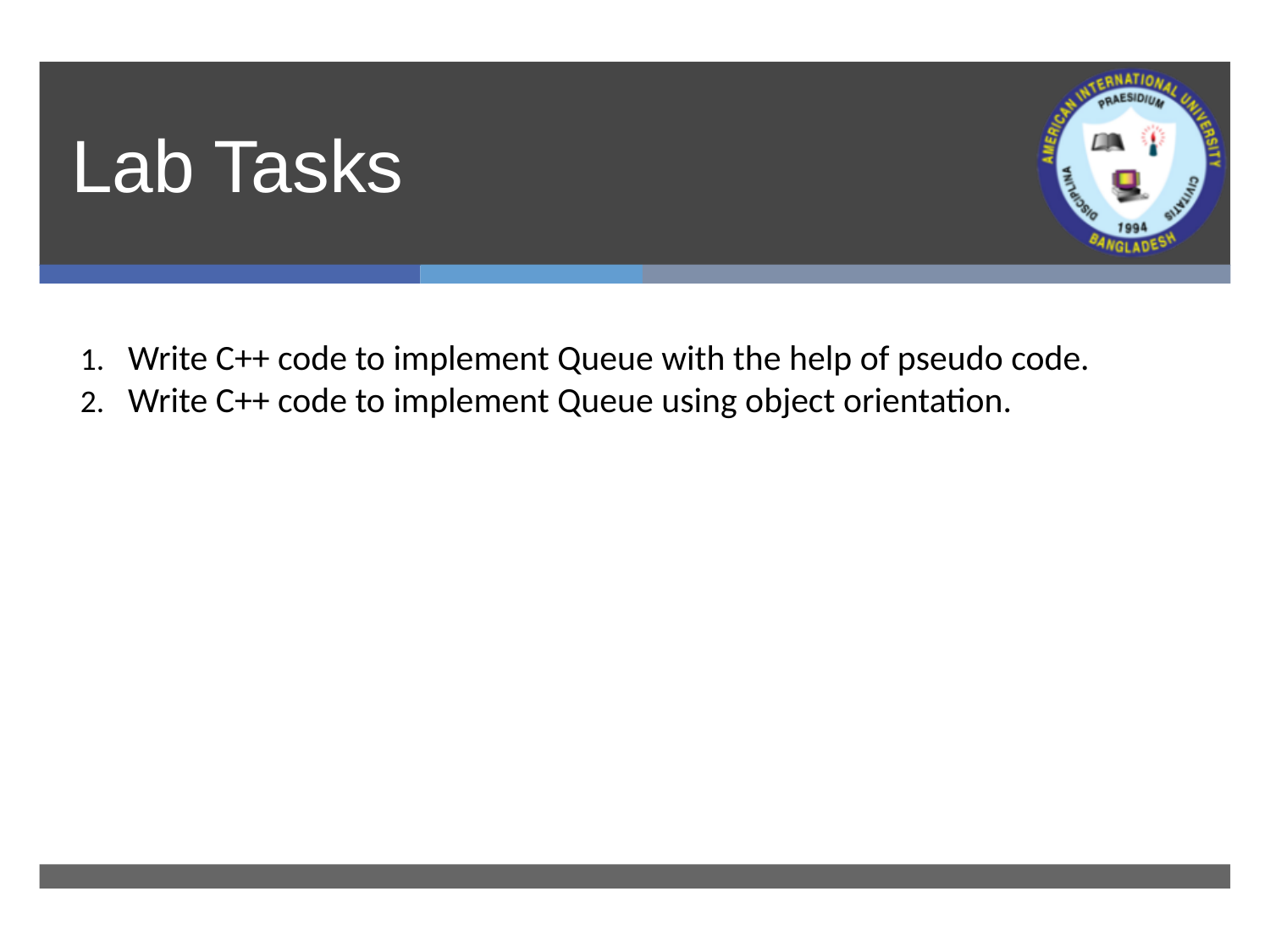

# Lab Tasks
Write C++ code to implement Queue with the help of pseudo code.
Write C++ code to implement Queue using object orientation.